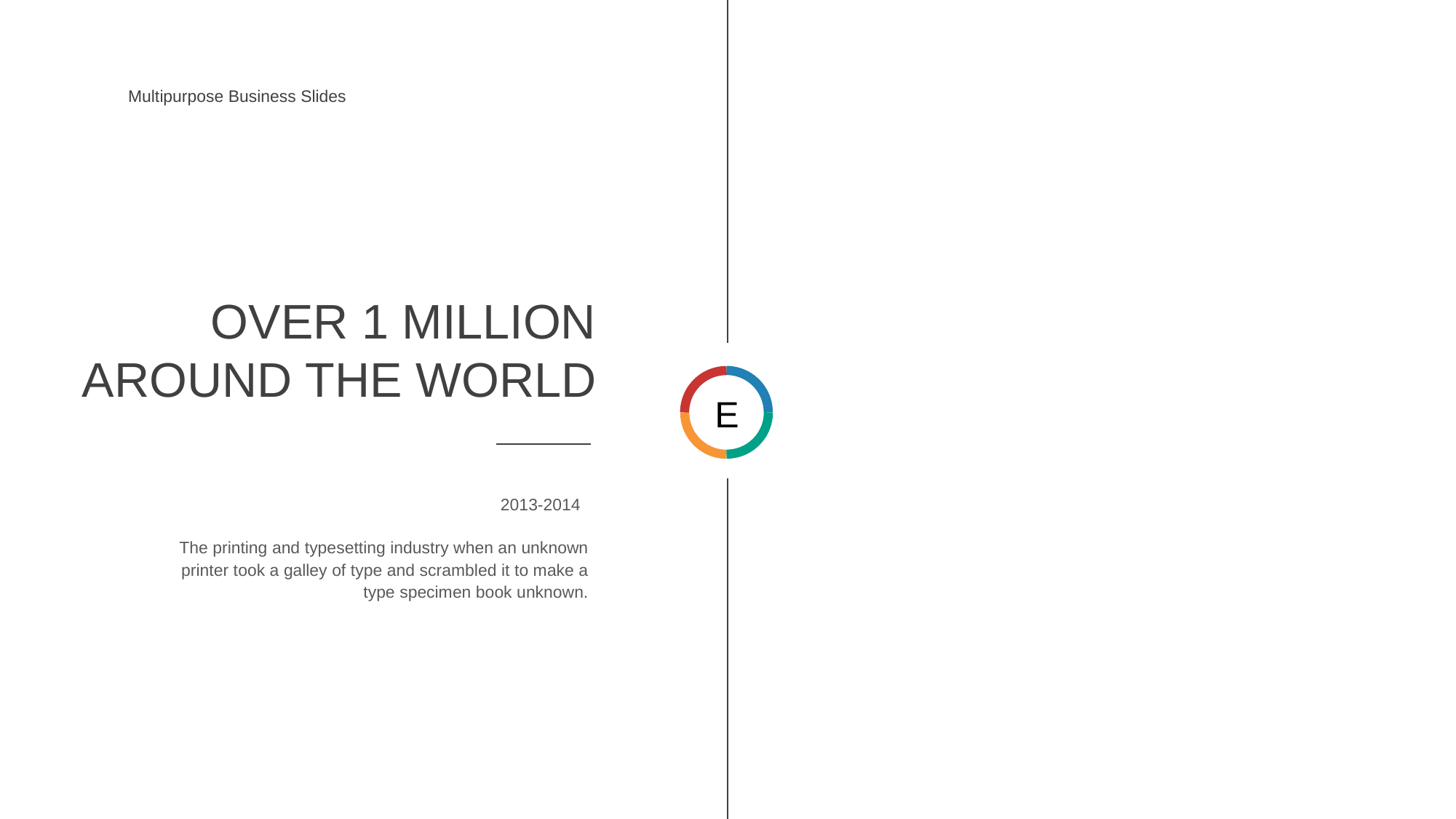

Multipurpose Business Slides
OVER 1 MILLION
AROUND THE WORLD

E
2013-2014
The printing and typesetting industry when an unknown printer took a galley of type and scrambled it to make a type specimen book unknown.